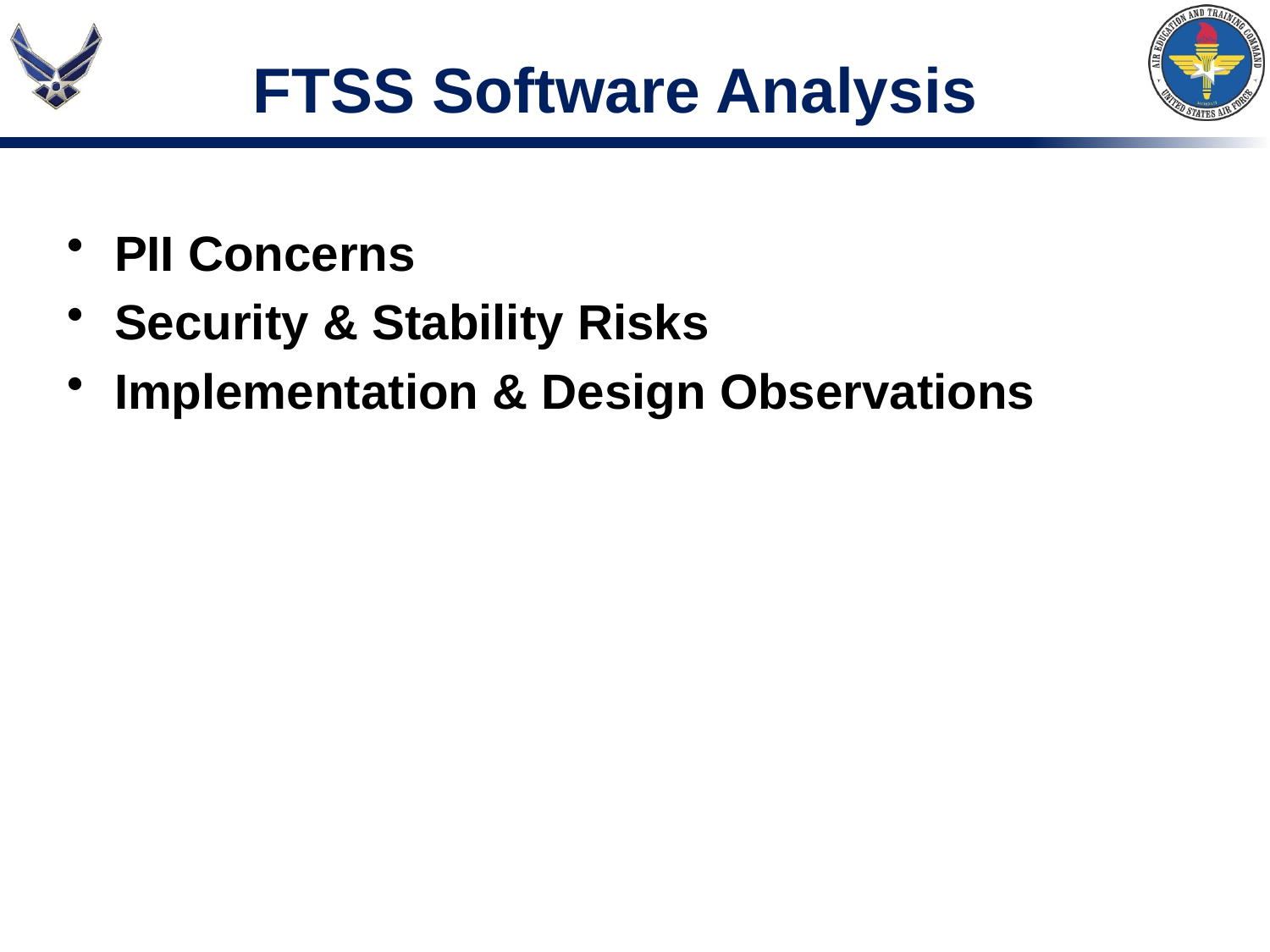

FTSS Software Analysis
PII Concerns
Security & Stability Risks
Implementation & Design Observations